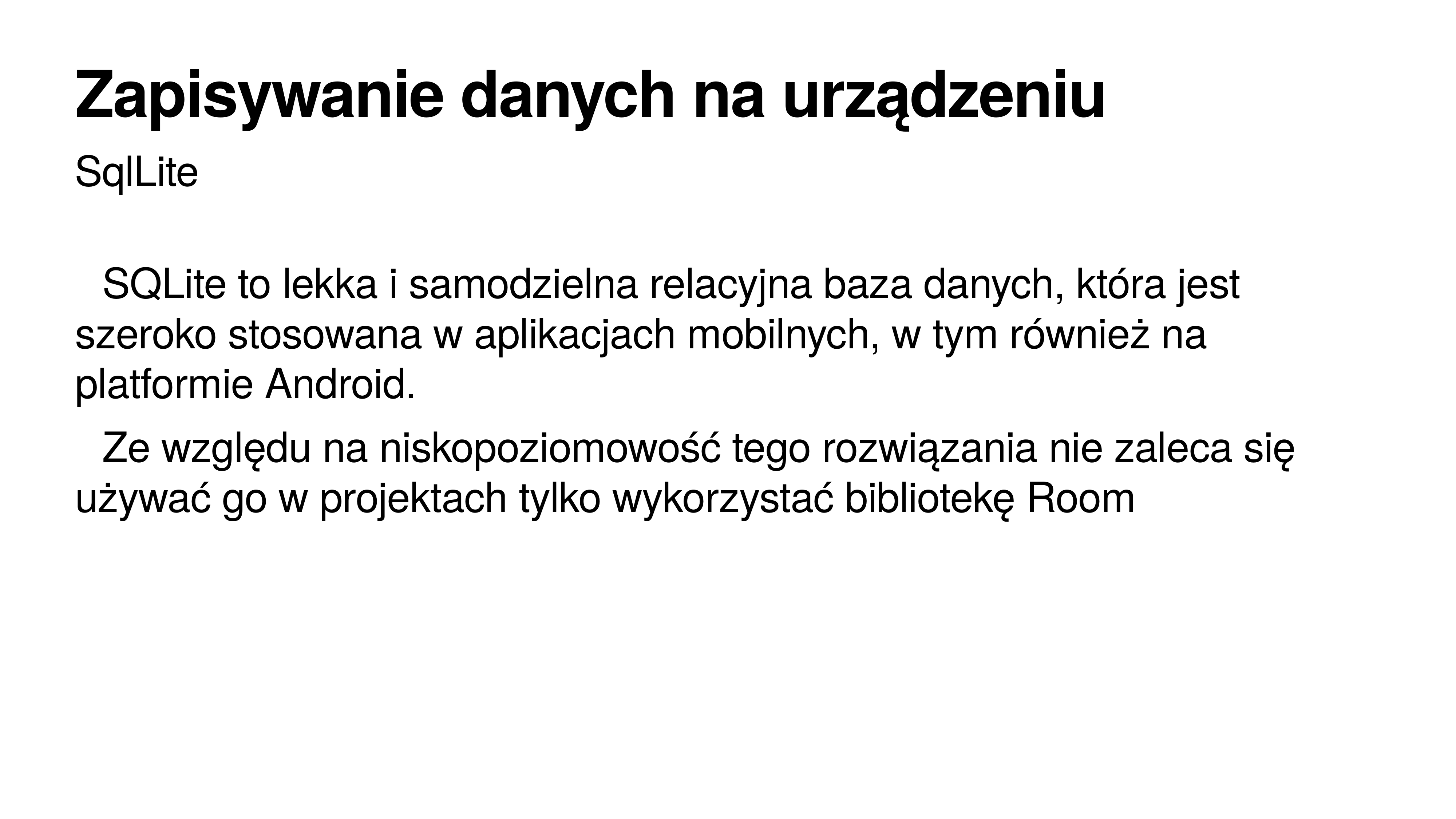

# Zapisywanie danych na urządzeniu
SqlLite
SQLite to lekka i samodzielna relacyjna baza danych, która jest szeroko stosowana w aplikacjach mobilnych, w tym również na platformie Android.
Ze względu na niskopoziomowość tego rozwiązania nie zaleca się używać go w projektach tylko wykorzystać bibliotekę Room